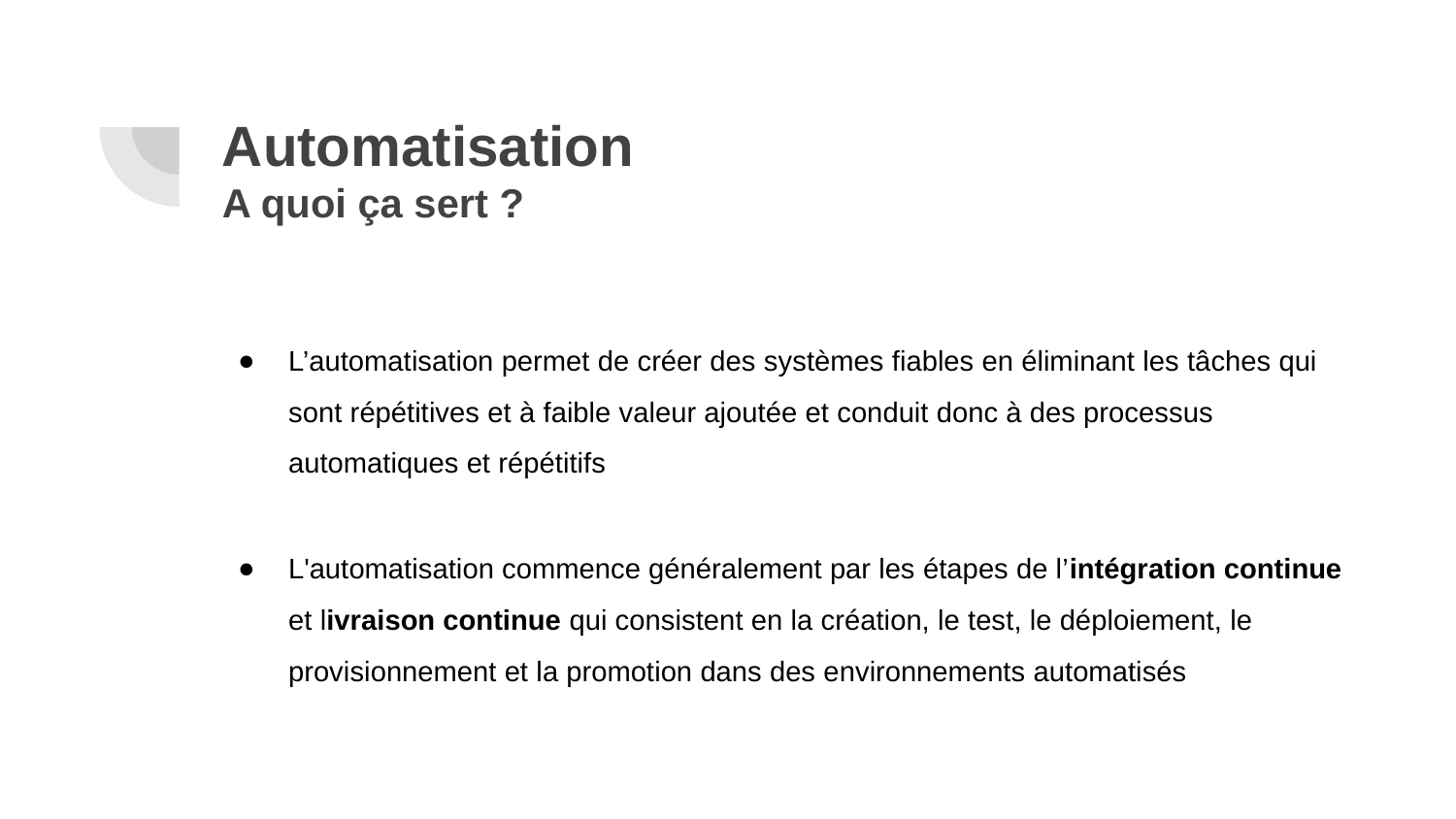

# Automatisation
A quoi ça sert ?
L’automatisation permet de créer des systèmes fiables en éliminant les tâches qui sont répétitives et à faible valeur ajoutée et conduit donc à des processus automatiques et répétitifs

L'automatisation commence généralement par les étapes de l’intégration continue et livraison continue qui consistent en la création, le test, le déploiement, le provisionnement et la promotion dans des environnements automatisés